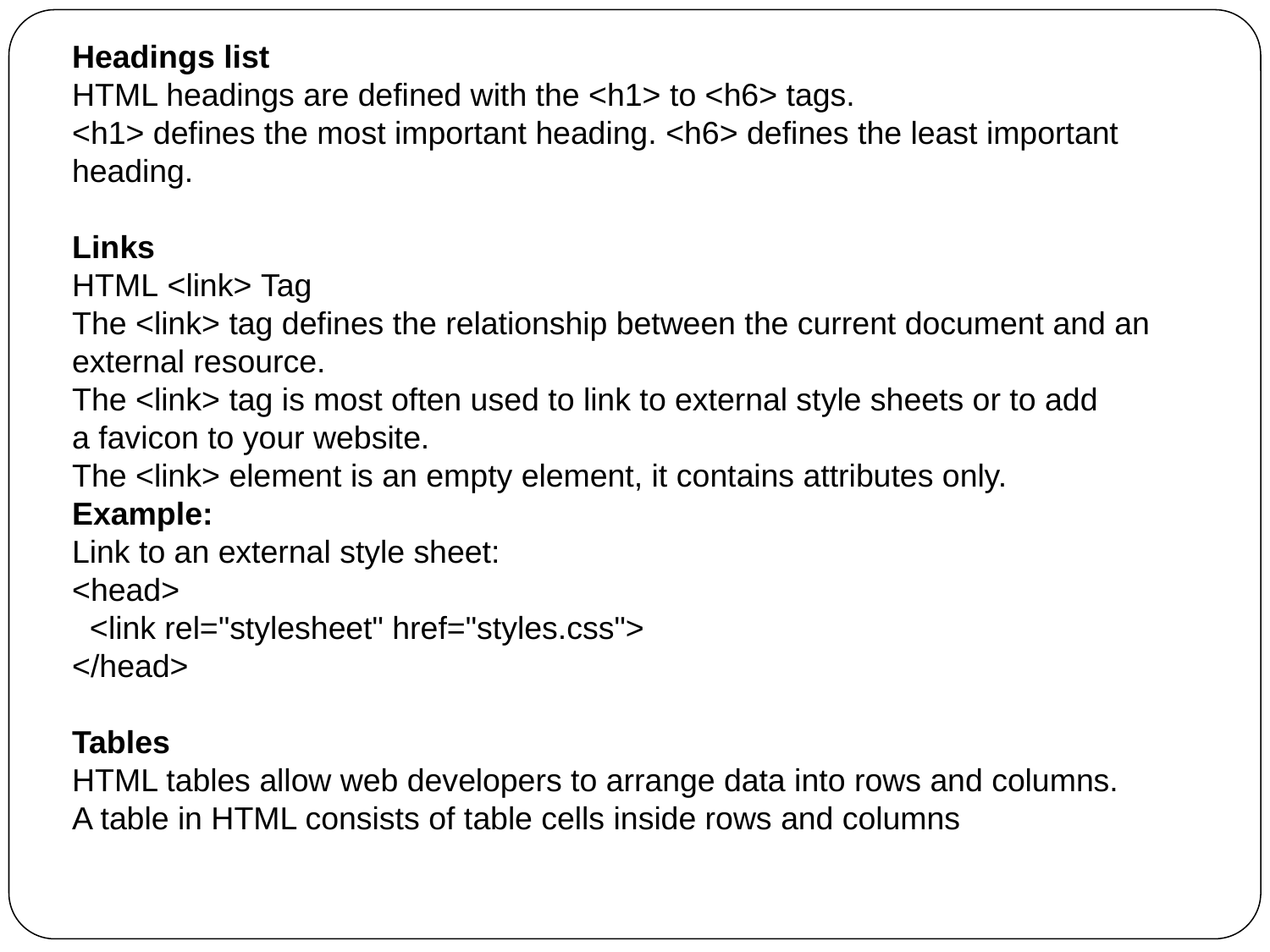

Headings list
HTML headings are defined with the <h1> to <h6> tags.
<h1> defines the most important heading. <h6> defines the least important heading.

Links
HTML <link> Tag
The <link> tag defines the relationship between the current document and an external resource.
The <link> tag is most often used to link to external style sheets or to add a favicon to your website.
The <link> element is an empty element, it contains attributes only.
Example:
Link to an external style sheet:
<head>
  <link rel="stylesheet" href="styles.css">
</head>

Tables
HTML tables allow web developers to arrange data into rows and columns.
A table in HTML consists of table cells inside rows and columns